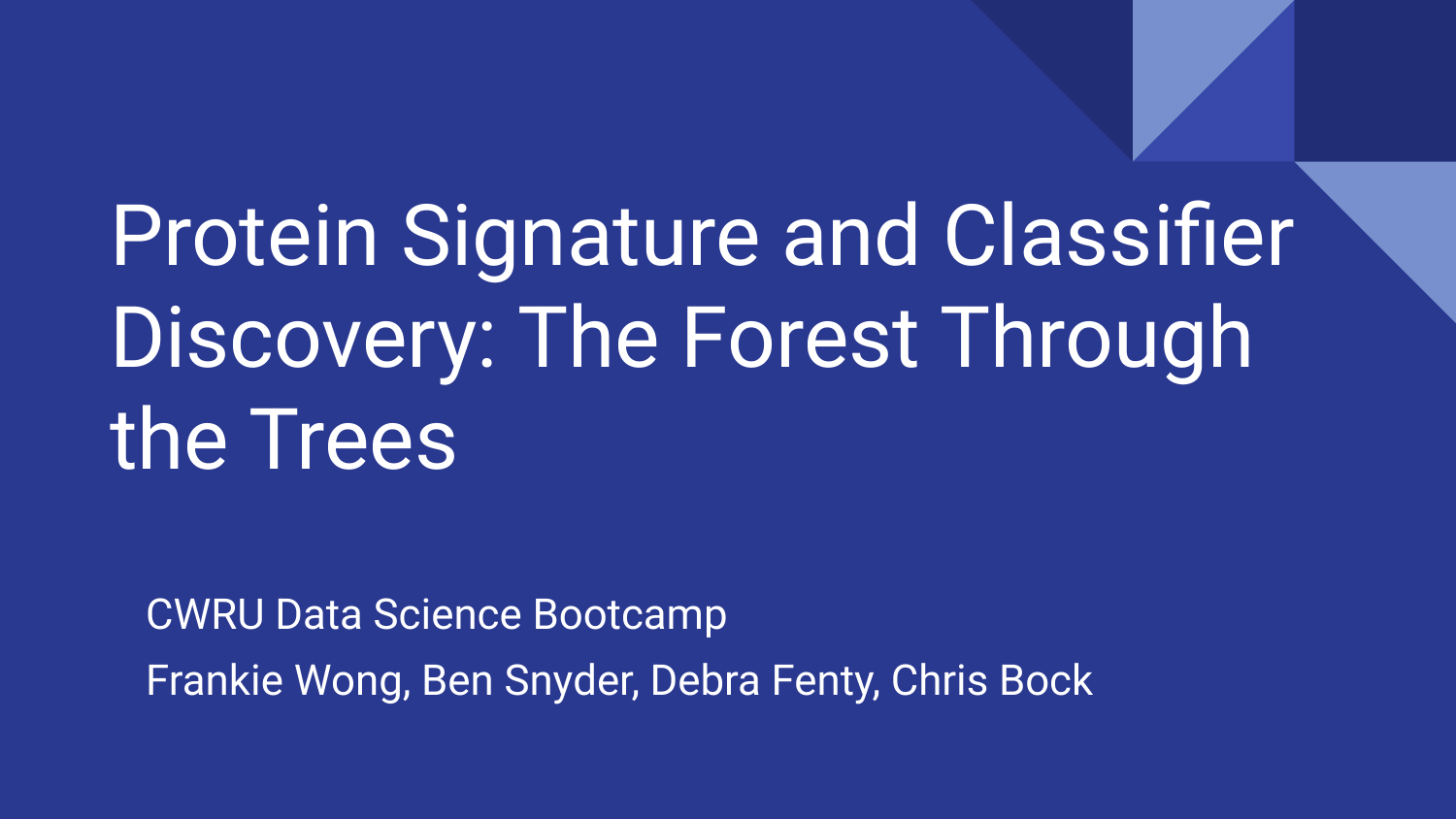

# Protein Signature and Classifier Discovery: The Forest Through the Trees
CWRU Data Science Bootcamp

Frankie Wong, Ben Snyder, Debra Fenty, Chris Bock